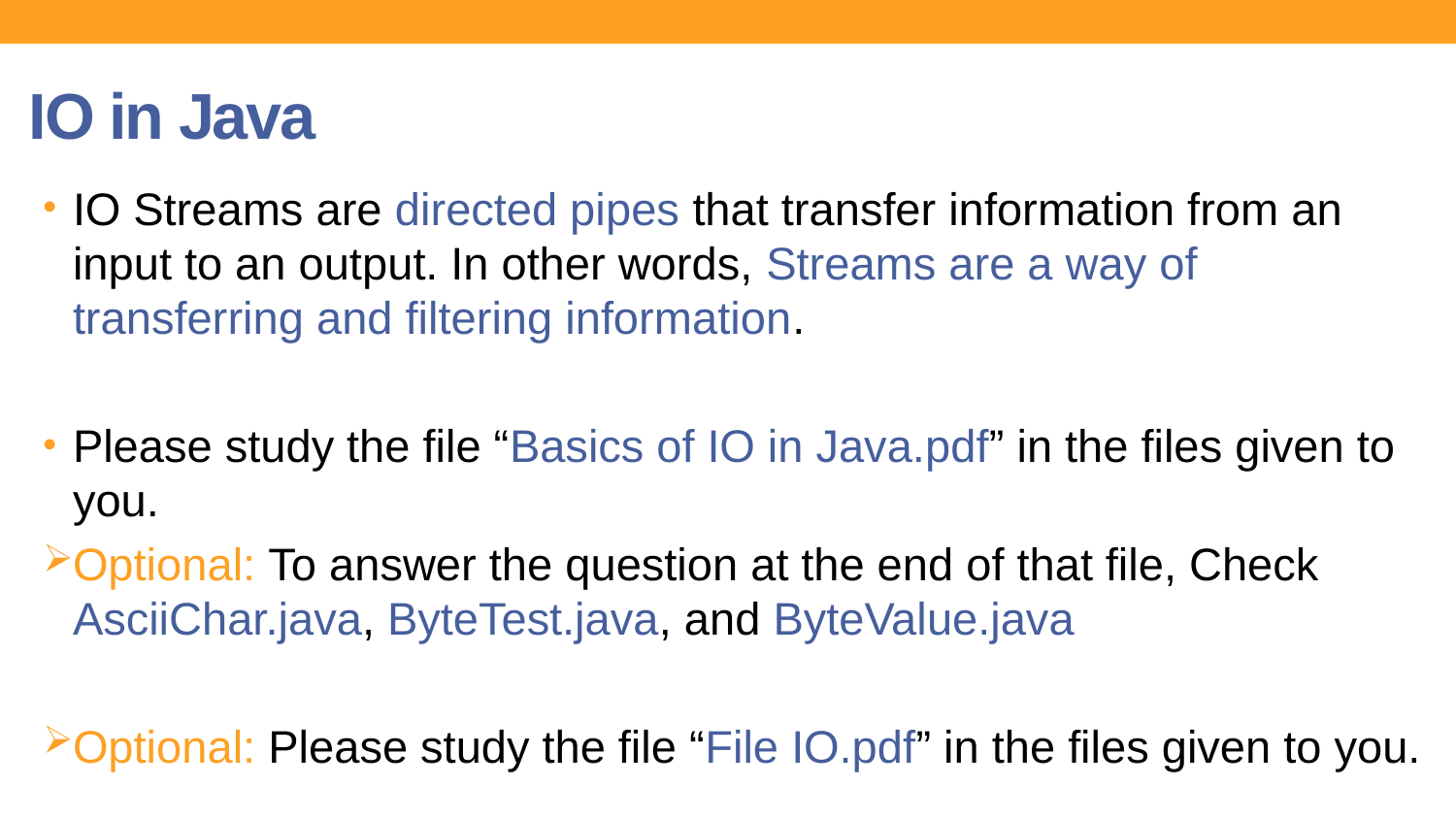

IO in Java
IO Streams are directed pipes that transfer information from an input to an output. In other words, Streams are a way of transferring and filtering information.

Please study the file “Basics of IO in Java.pdf” in the files given to you.
Optional: To answer the question at the end of that file, Check AsciiChar.java, ByteTest.java, and ByteValue.java

Optional: Please study the file “File IO.pdf” in the files given to you.